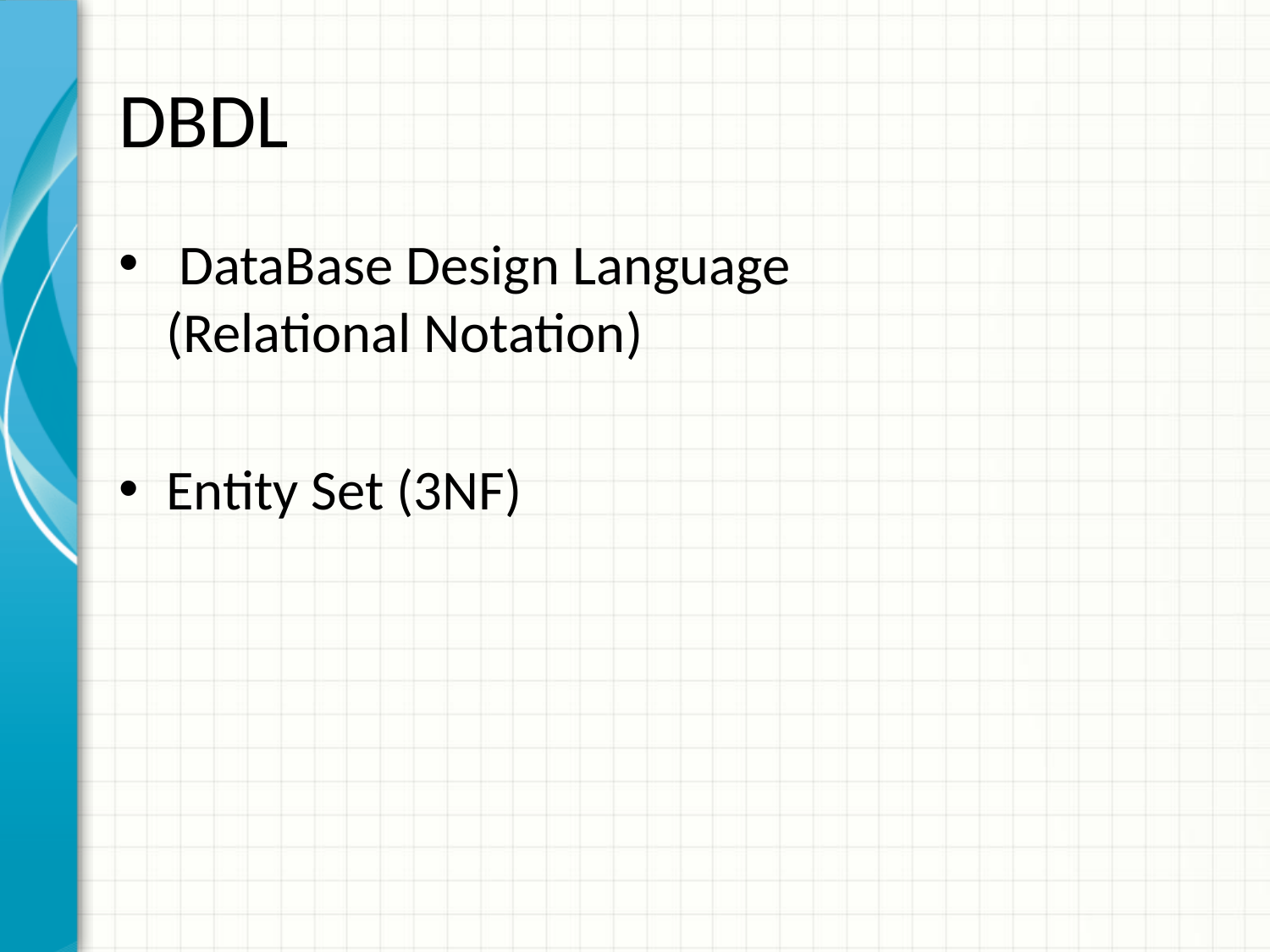

# DBDL
 DataBase Design Language
(Relational Notation)

Entity Set (3NF)